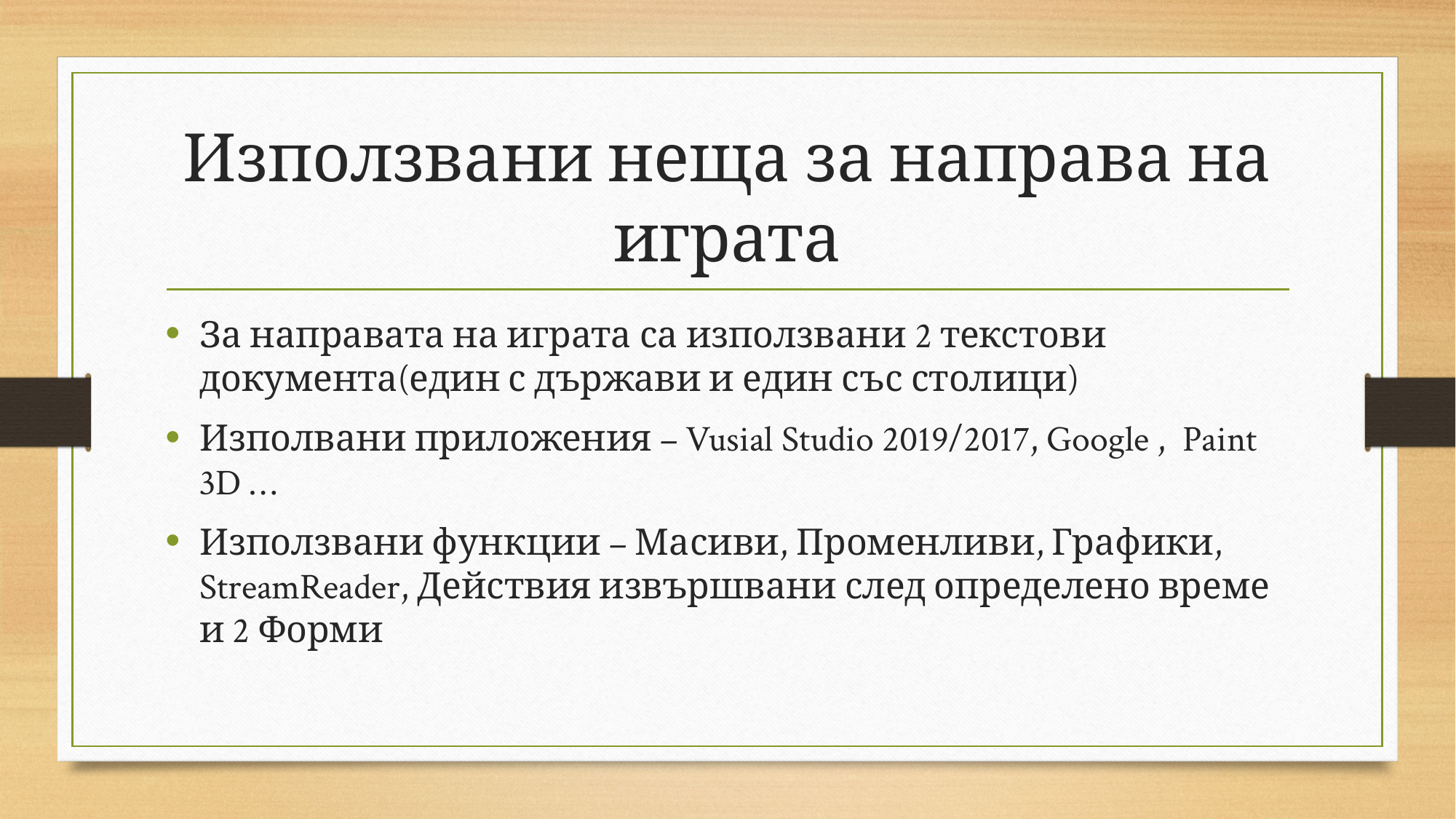

# Използвани неща за направа на играта
За направата на играта са използвани 2 текстови документа(един с държави и един със столици)
Изполвани приложения – Vusial Studio 2019/2017, Google ,  Paint 3D …
Използвани функции – Масиви, Променливи, Графики,  StreamReader, Действия извършвани след определено време и 2 Форми